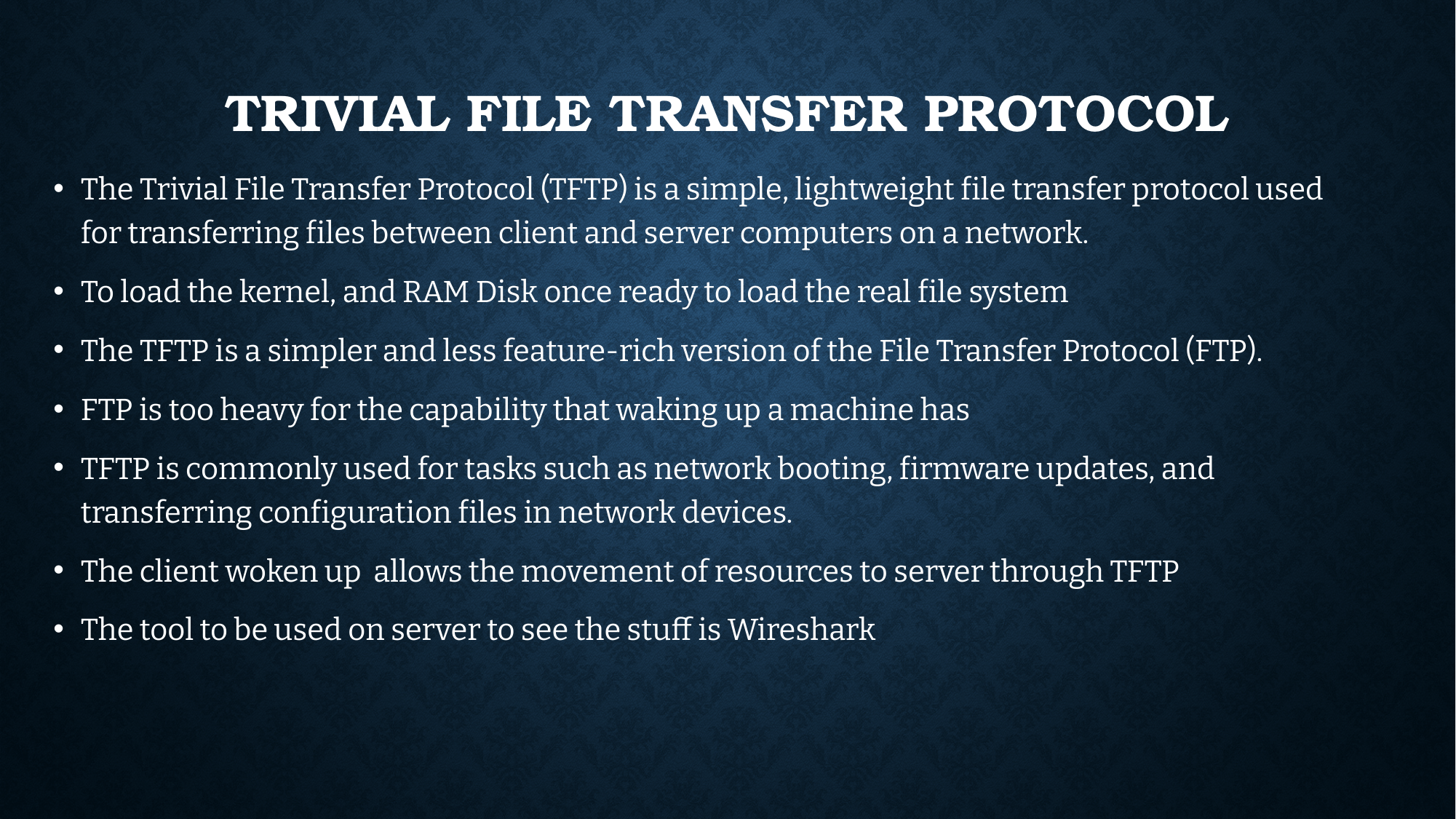

# TRIVIAL FILE TRANSFER PROTOCOL
The Trivial File Transfer Protocol (TFTP) is a simple, lightweight file transfer protocol used for transferring files between client and server computers on a network.
To load the kernel, and RAM Disk once ready to load the real file system
The TFTP is a simpler and less feature-rich version of the File Transfer Protocol (FTP).
FTP is too heavy for the capability that waking up a machine has
TFTP is commonly used for tasks such as network booting, firmware updates, and transferring configuration files in network devices.
The client woken up  allows the movement of resources to server through TFTP
The tool to be used on server to see the stuff is Wireshark